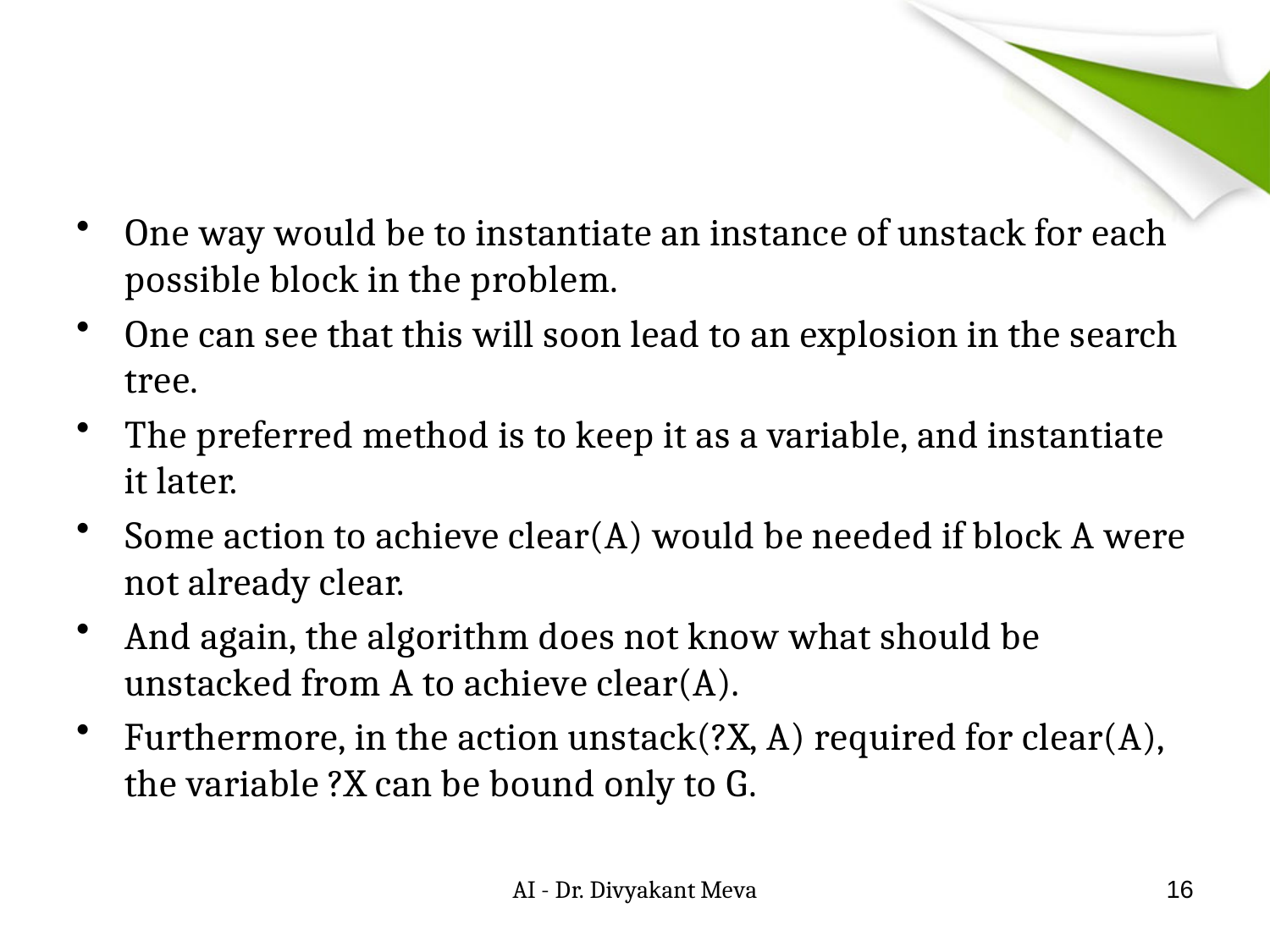

#
One way would be to instantiate an instance of unstack for each possible block in the problem.
One can see that this will soon lead to an explosion in the search tree.
The preferred method is to keep it as a variable, and instantiate it later.
Some action to achieve clear(A) would be needed if block A were not already clear.
And again, the algorithm does not know what should be unstacked from A to achieve clear(A).
Furthermore, in the action unstack(?X, A) required for clear(A), the variable ?X can be bound only to G.
AI - Dr. Divyakant Meva
16